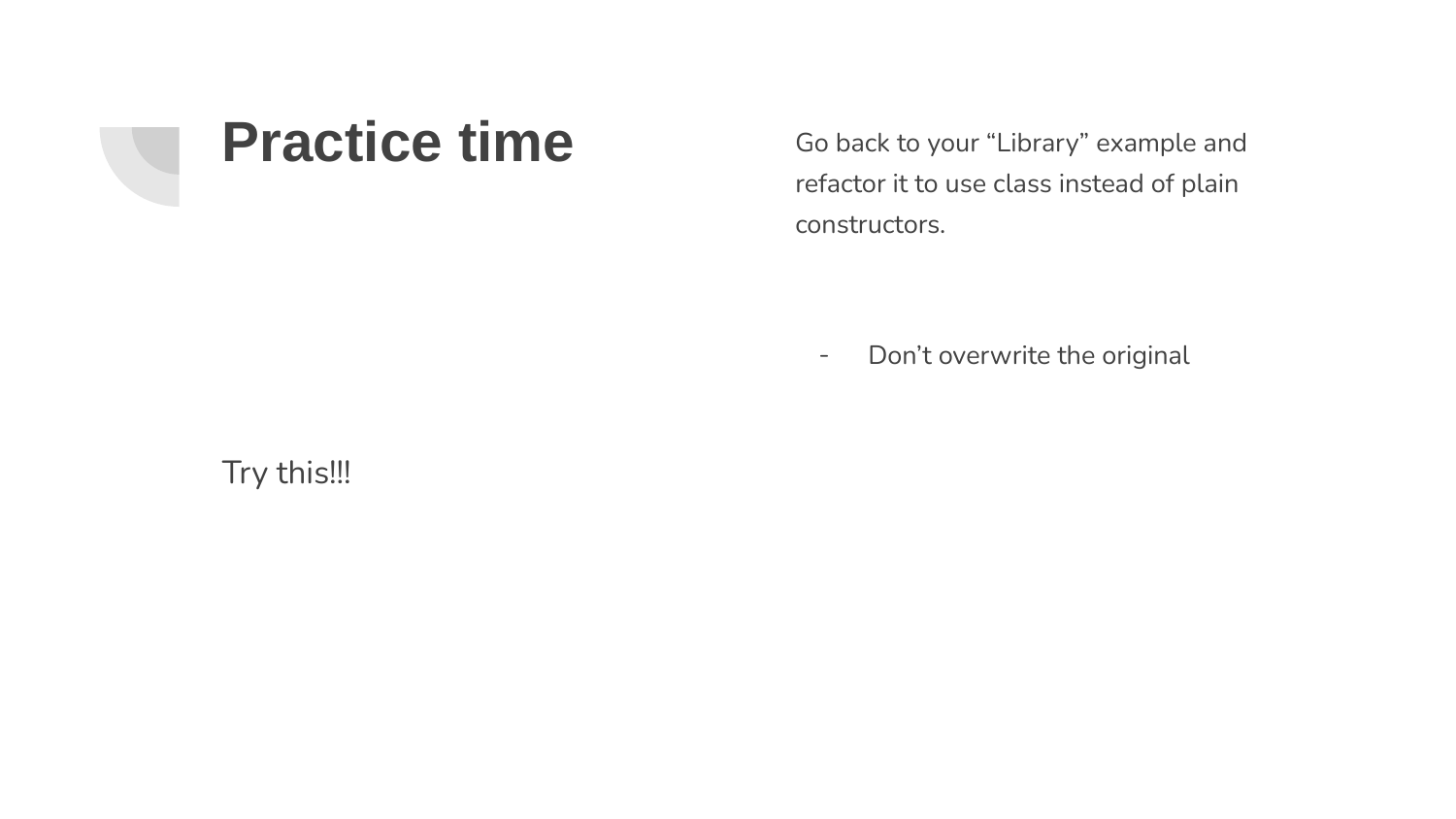

# Practice time
Go back to your “Library” example and refactor it to use class instead of plain constructors.

Don’t overwrite the original
Try this!!!